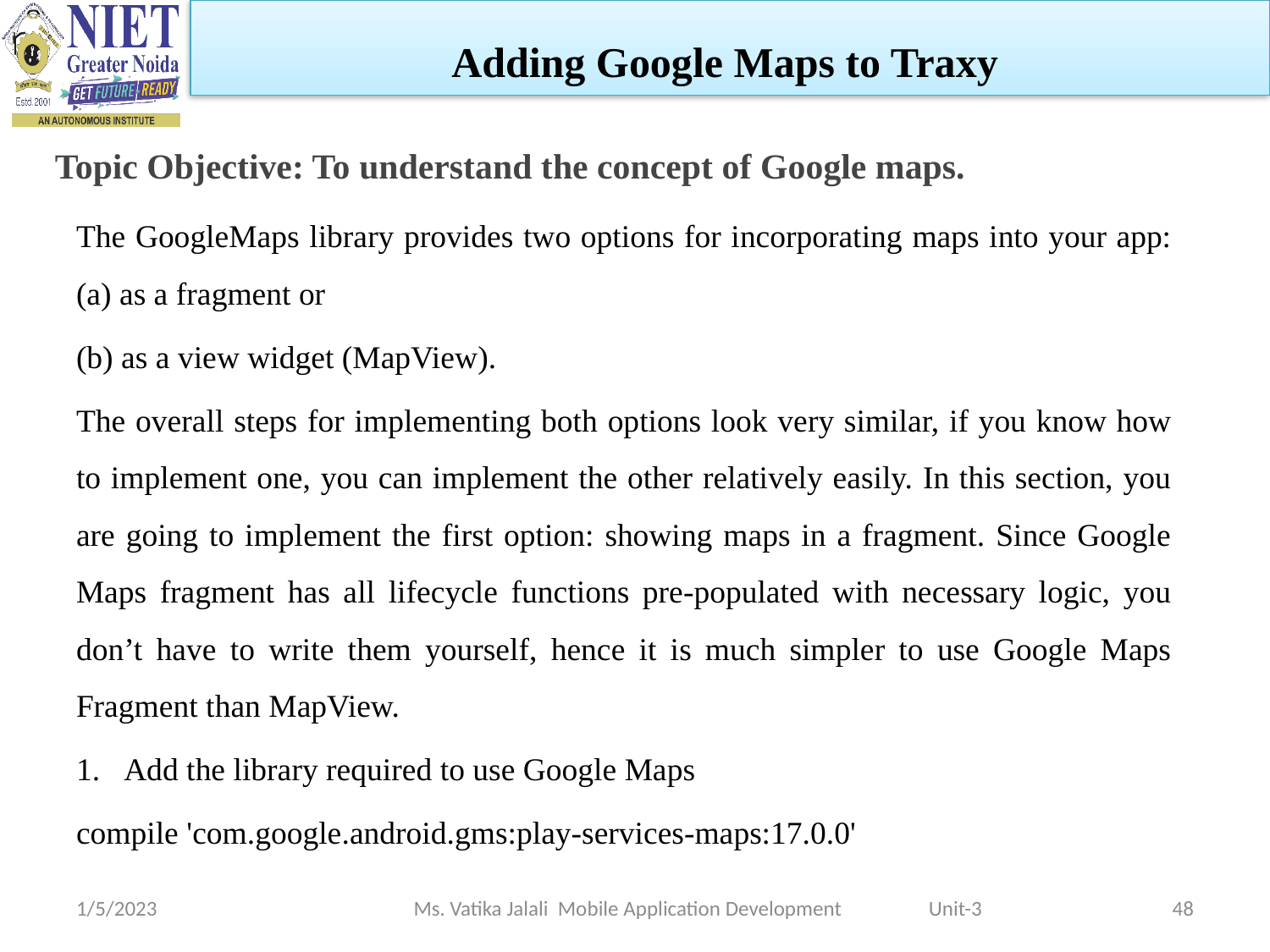

Adding Google Maps to Traxy
Topic Objective: To understand the concept of Google maps.
The GoogleMaps library provides two options for incorporating maps into your app: (a) as a fragment or
(b) as a view widget (MapView).
The overall steps for implementing both options look very similar, if you know how to implement one, you can implement the other relatively easily. In this section, you are going to implement the first option: showing maps in a fragment. Since Google Maps fragment has all lifecycle functions pre-populated with necessary logic, you don’t have to write them yourself, hence it is much simpler to use Google Maps Fragment than MapView.
Add the library required to use Google Maps
compile 'com.google.android.gms:play-services-maps:17.0.0'
1/5/2023
Ms. Vatika Jalali  Mobile Application Development                  Unit-3
48